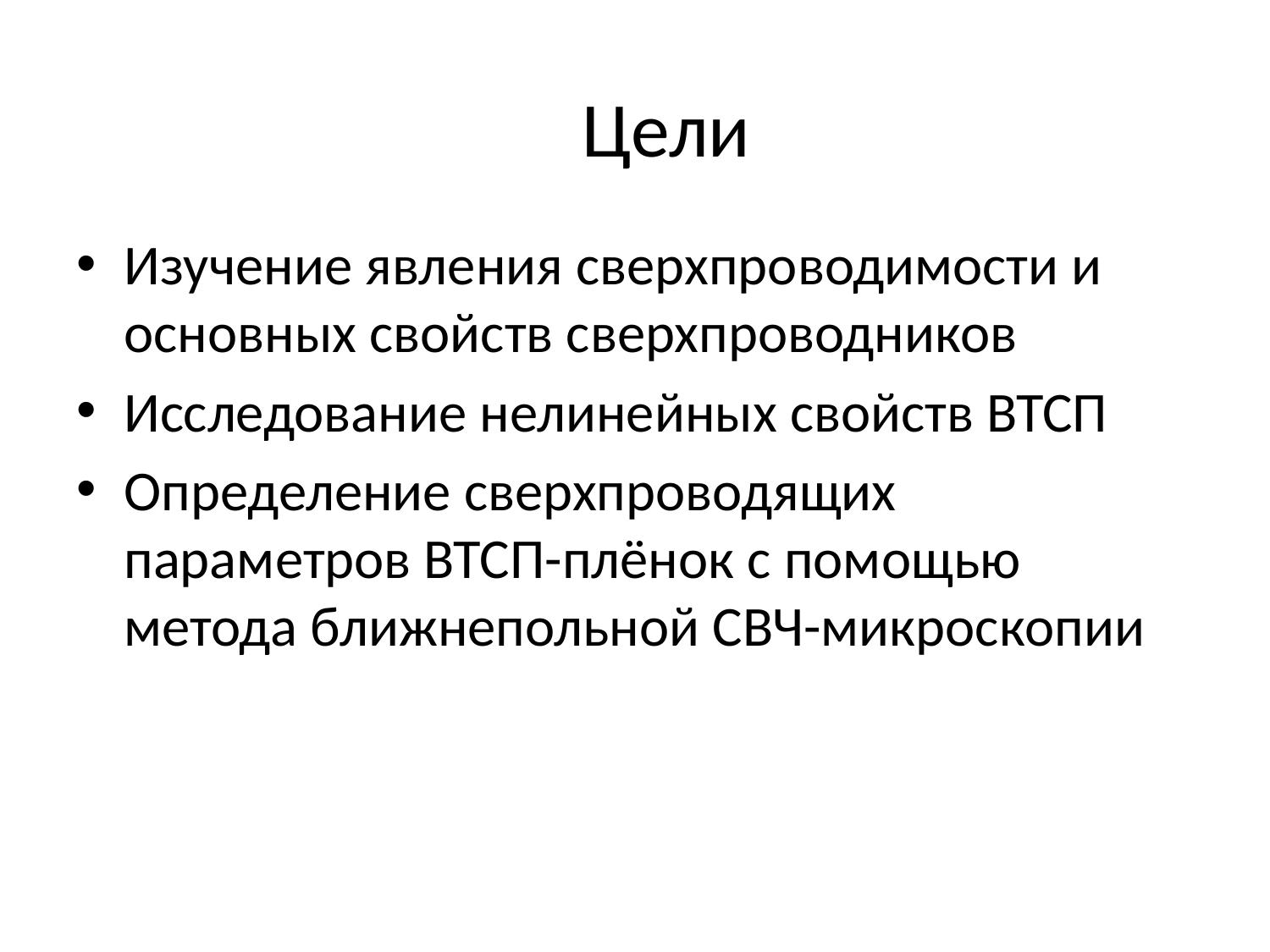

# Цели
Изучение явления сверхпроводимости и основных свойств сверхпроводников
Исследование нелинейных свойств ВТСП
Определение сверхпроводящих параметров ВТСП-плёнок с помощью метода ближнепольной СВЧ-микроскопии